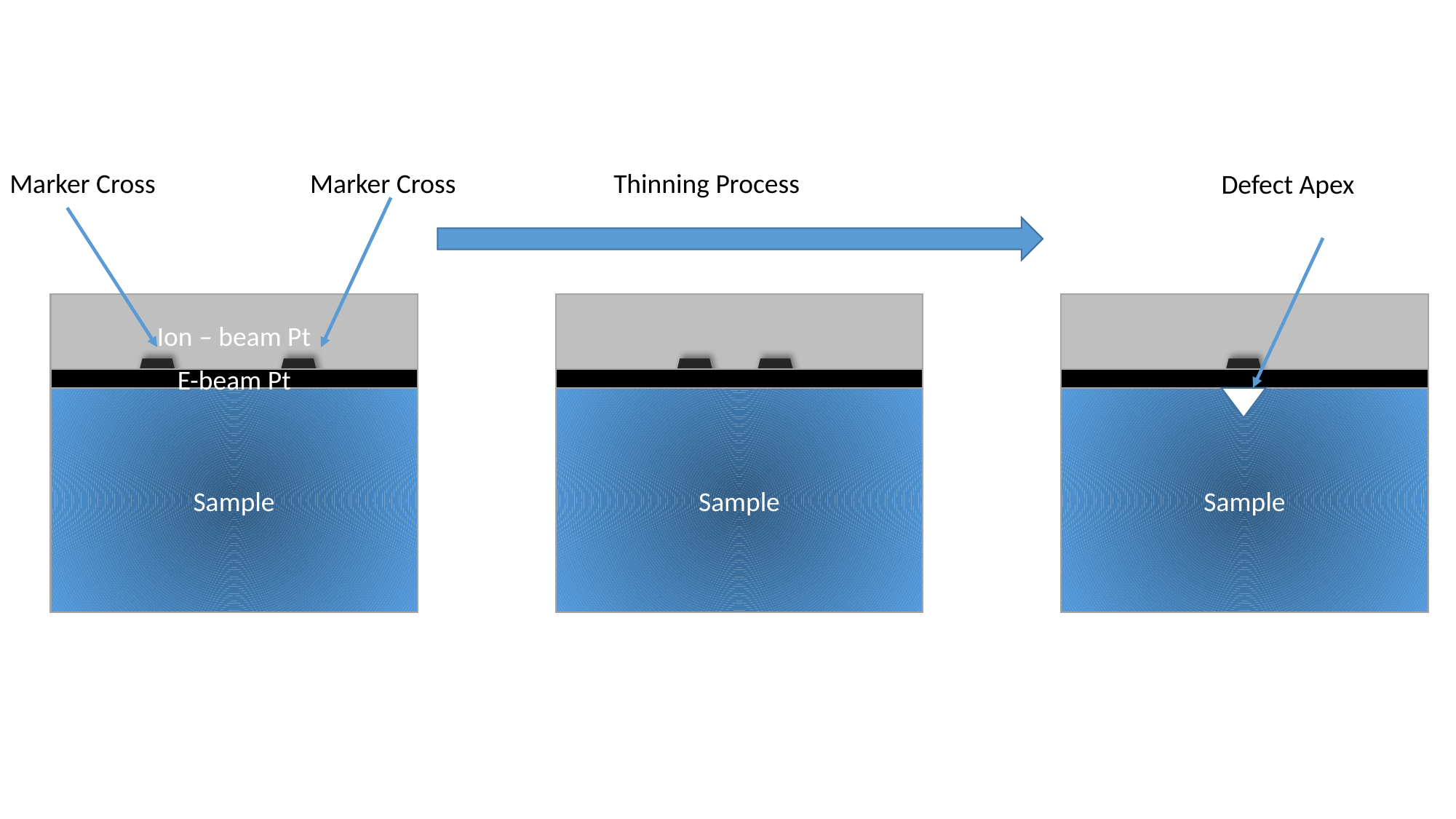

Marker Cross
Marker Cross
Thinning Process
Defect Apex

Ion – beam Pt

E-beam Pt
Sample

Sample

Sample